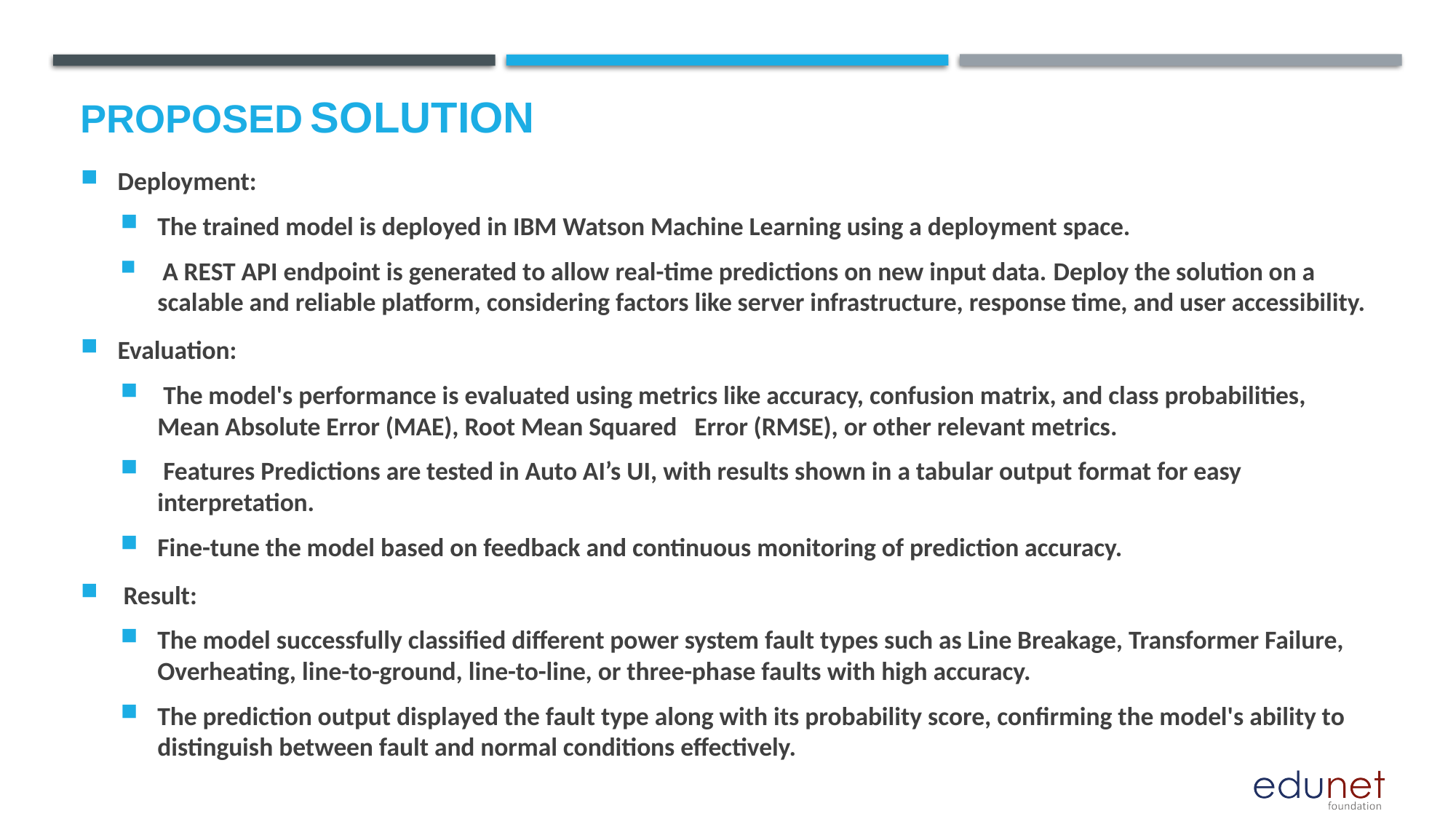

# Proposed Solution
Deployment:
The trained model is deployed in IBM Watson Machine Learning using a deployment space.
 A REST API endpoint is generated to allow real-time predictions on new input data. Deploy the solution on a scalable and reliable platform, considering factors like server infrastructure, response time, and user accessibility.
Evaluation:
 The model's performance is evaluated using metrics like accuracy, confusion matrix, and class probabilities,  Mean Absolute Error (MAE), Root Mean Squared   Error (RMSE), or other relevant metrics.
 Features Predictions are tested in Auto AI’s UI, with results shown in a tabular output format for easy interpretation.
Fine-tune the model based on feedback and continuous monitoring of prediction accuracy.
 Result:
The model successfully classified different power system fault types such as Line Breakage, Transformer Failure, Overheating, line-to-ground, line-to-line, or three-phase faults with high accuracy.
The prediction output displayed the fault type along with its probability score, confirming the model's ability to distinguish between fault and normal conditions effectively.